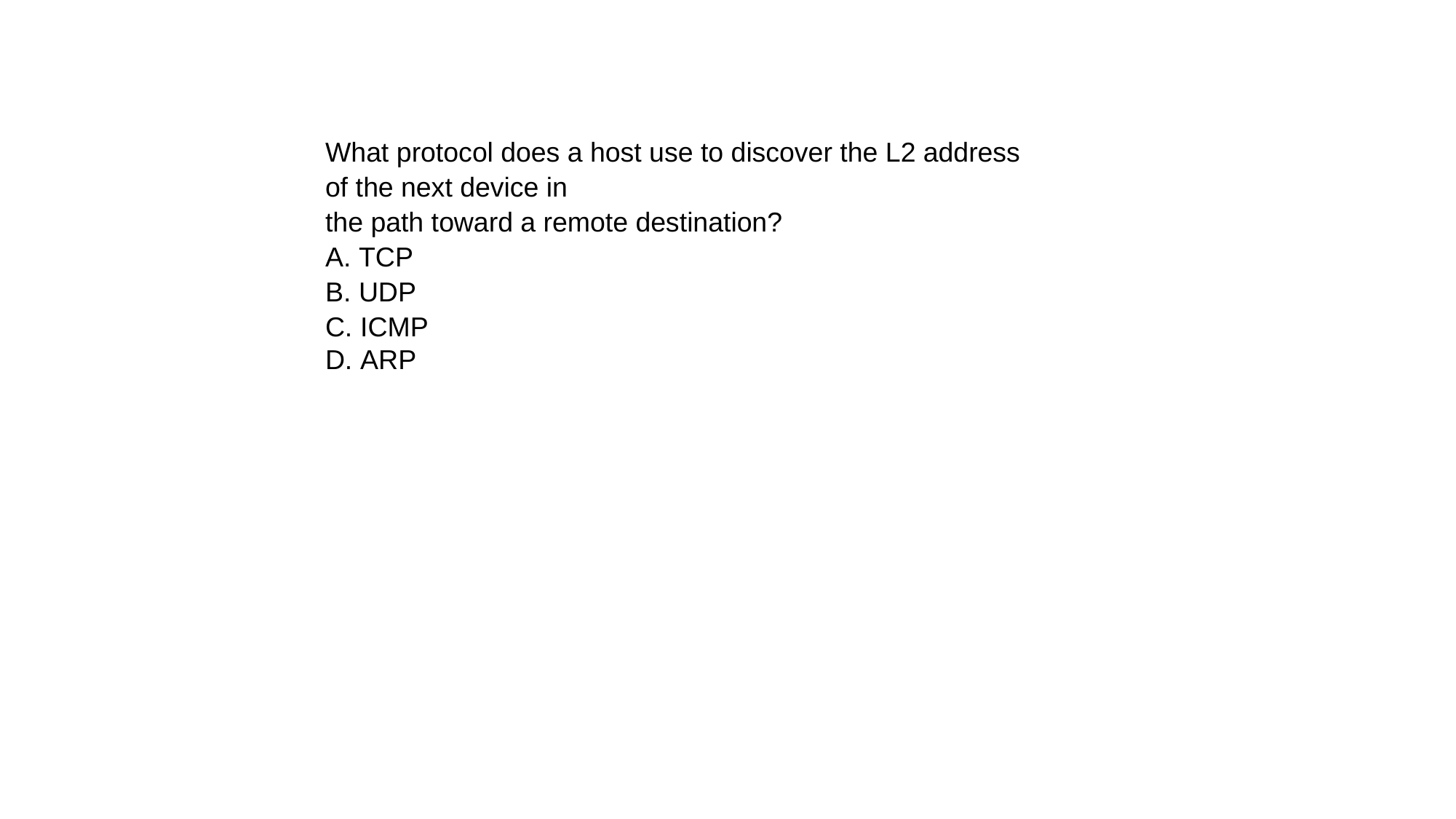

What protocol does a host use to discover the L2 address of the next device in
the path toward a remote destination?
A. TCP
B. UDP
C. ICMP
D. ARP